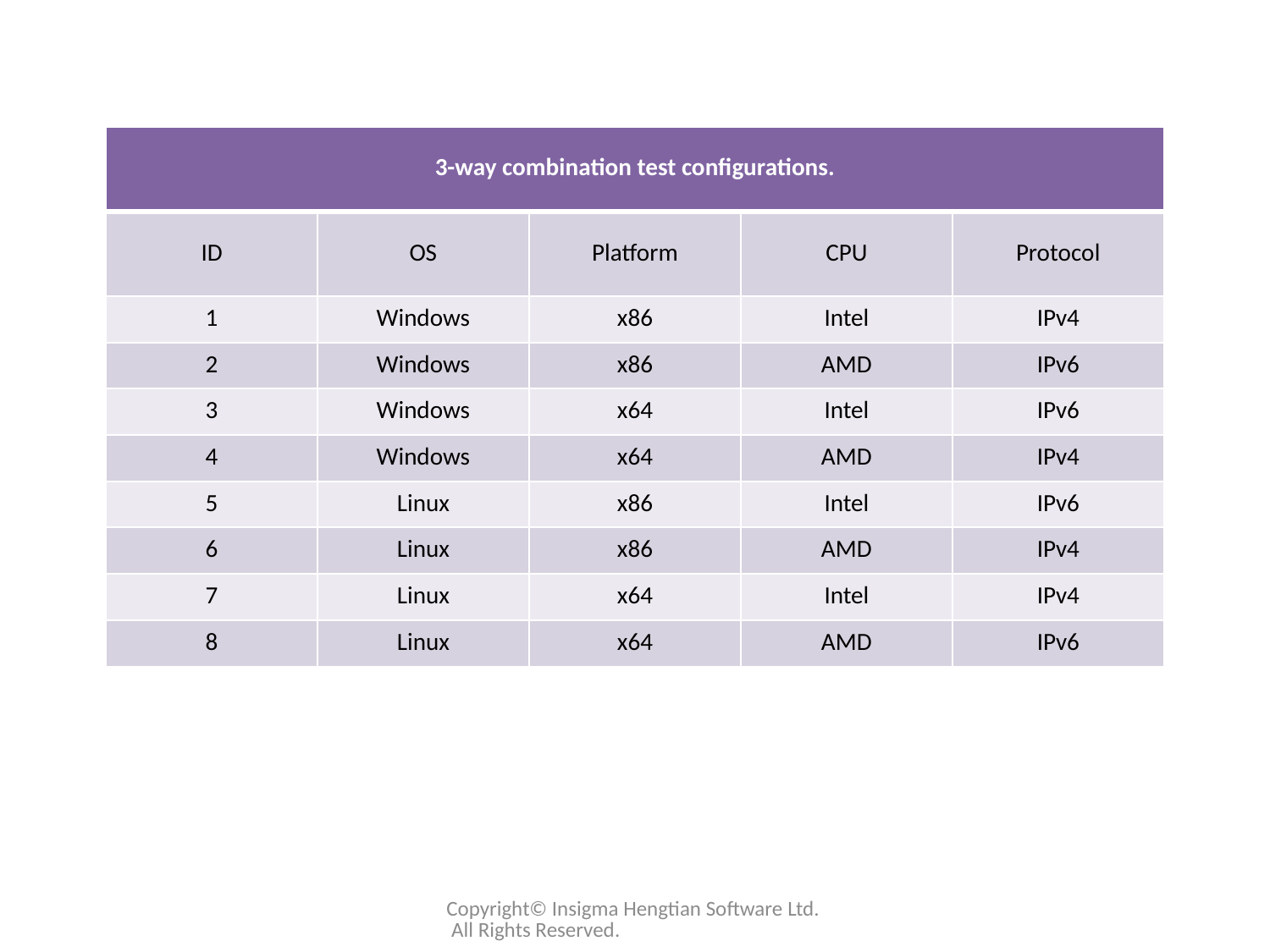

| 3-way combination test configurations. |  |  |  |  |
| --- | --- | --- | --- | --- |
| ID | OS | Platform | CPU | Protocol |
| 1 | Windows | x86 | Intel | IPv4 |
| 2 | Windows | x86 | AMD | IPv6 |
| 3 | Windows | x64 | Intel | IPv6 |
| 4 | Windows | x64 | AMD | IPv4 |
| 5 | Linux | x86 | Intel | IPv6 |
| 6 | Linux | x86 | AMD | IPv4 |
| 7 | Linux | x64 | Intel | IPv4 |
| 8 | Linux | x64 | AMD | IPv6 |
Copyright© Insigma Hengtian Software Ltd. All Rights Reserved.